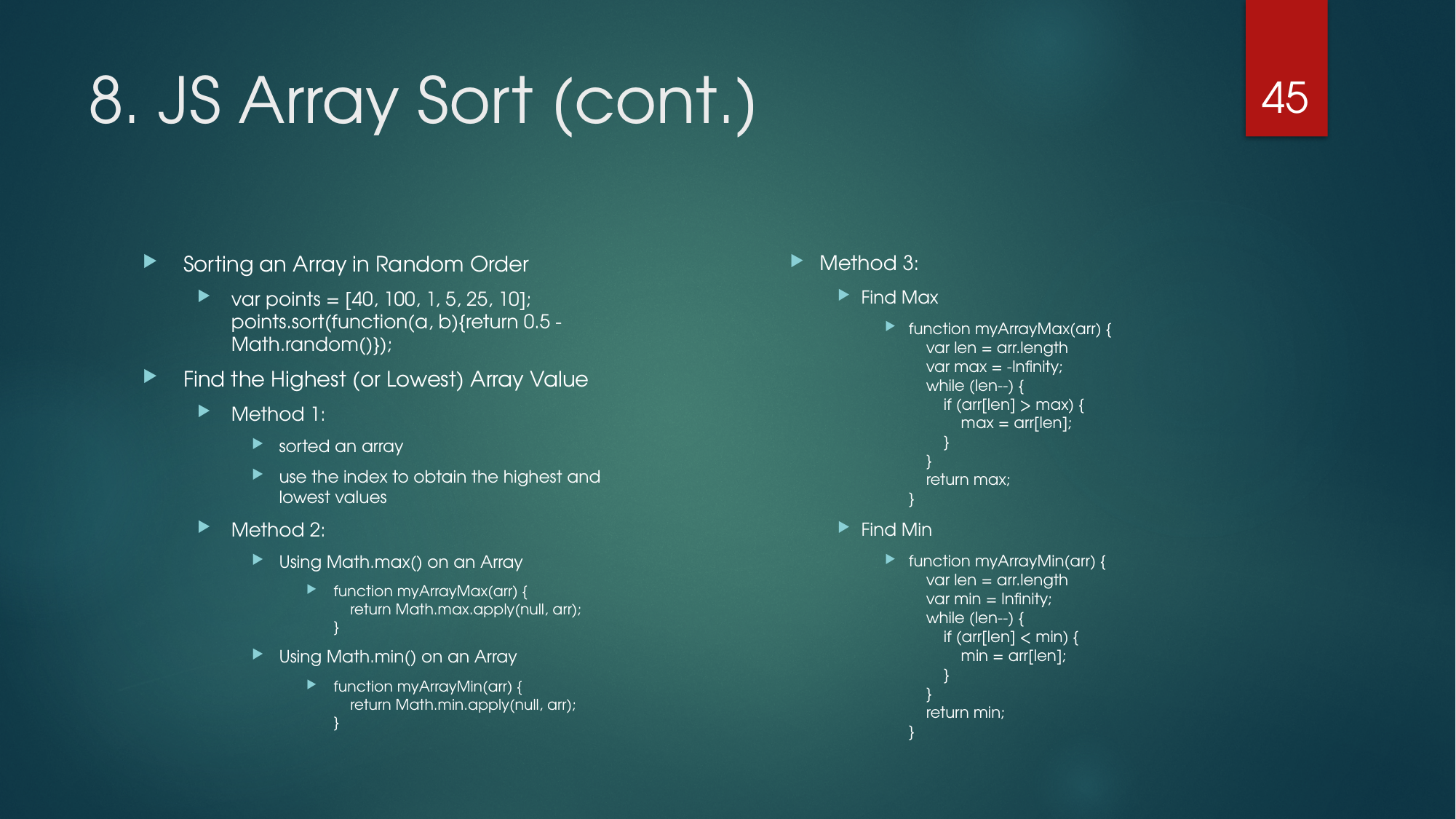

45
# 8. JS Array Sort (cont.)
Method 3:
Find Max
function myArrayMax(arr) {
    var len = arr.length
    var max = -Infinity;
    while (len--) {
        if (arr[len] > max) {
            max = arr[len];
        }
    }
    return max;
}
Find Min
function myArrayMin(arr) {
    var len = arr.length
    var min = Infinity;
    while (len--) {
        if (arr[len] < min) {
            min = arr[len];
        }
    }
    return min;
}
Sorting an Array in Random Order
var points = [40, 100, 1, 5, 25, 10];
points.sort(function(a, b){return 0.5 - Math.random()});
Find the Highest (or Lowest) Array Value
Method 1:
sorted an array
use the index to obtain the highest and lowest values
Method 2:
Using Math.max() on an Array
function myArrayMax(arr) {
    return Math.max.apply(null, arr);
}
Using Math.min() on an Array
function myArrayMin(arr) {
    return Math.min.apply(null, arr);
}